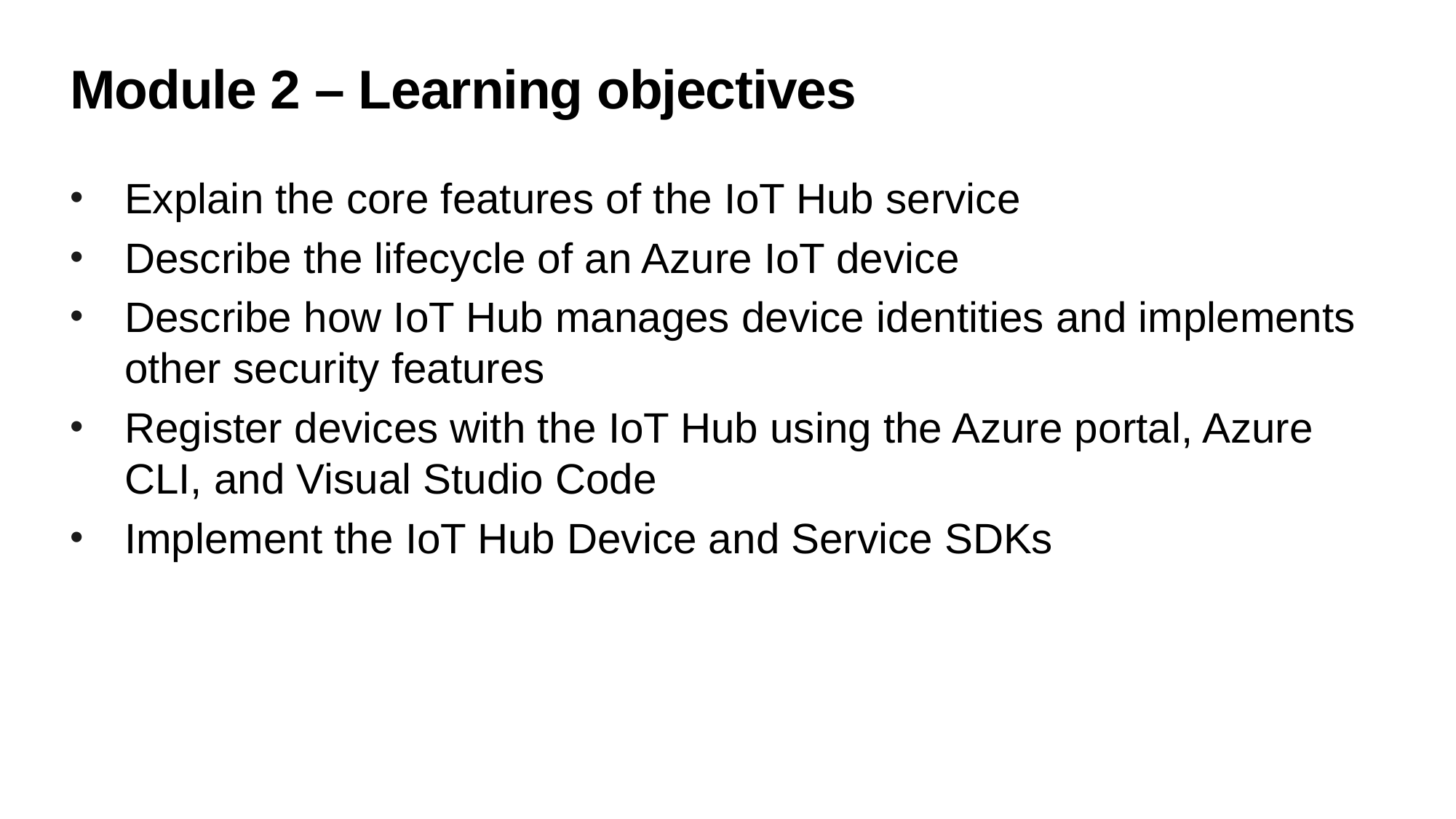

# Module 2 – Learning objectives
Explain the core features of the IoT Hub service
Describe the lifecycle of an Azure IoT device
Describe how IoT Hub manages device identities and implements other security features
Register devices with the IoT Hub using the Azure portal, Azure CLI, and Visual Studio Code
Implement the IoT Hub Device and Service SDKs